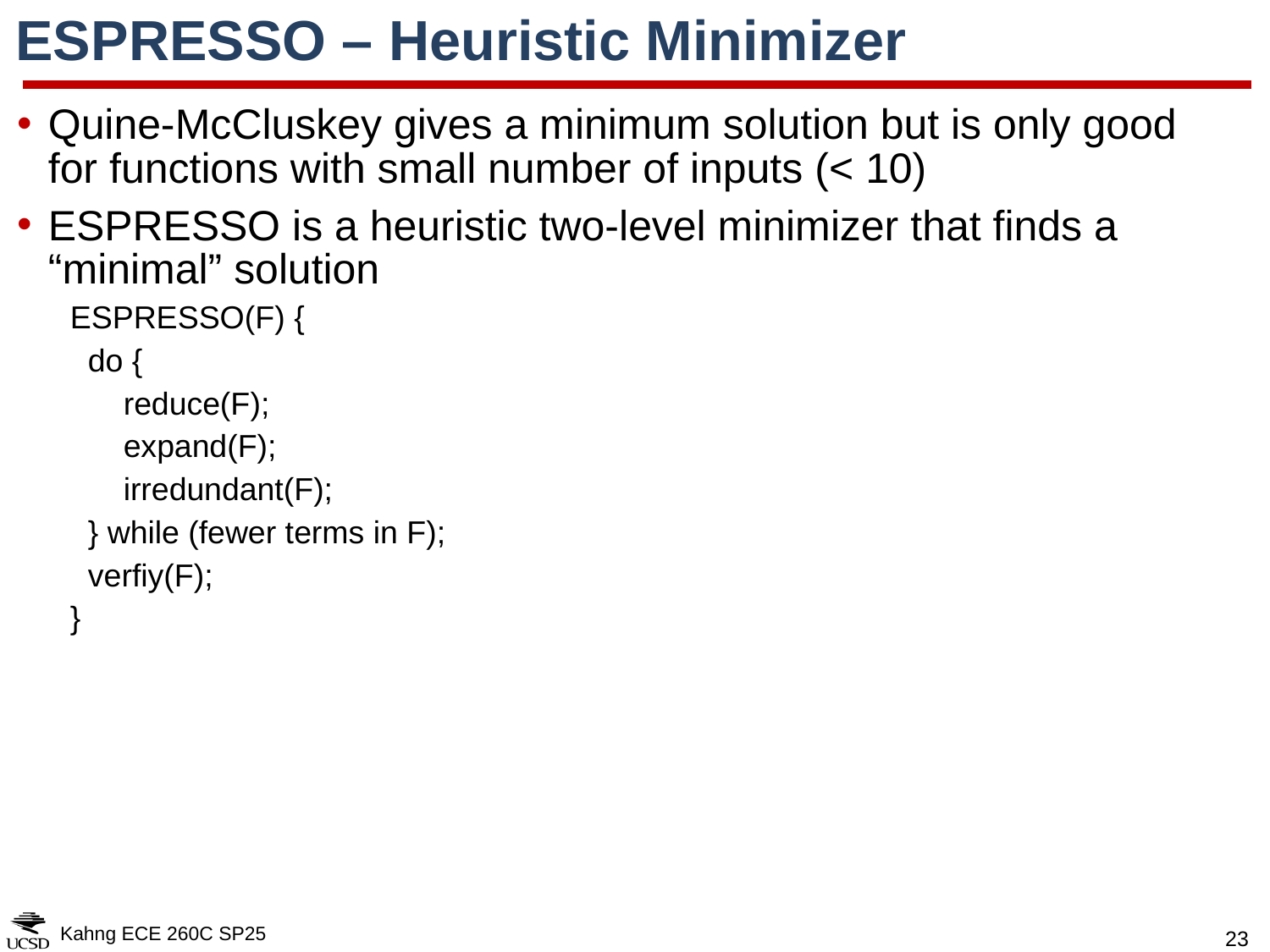

# ESPRESSO – Heuristic Minimizer
Quine-McCluskey gives a minimum solution but is only good for functions with small number of inputs (< 10)
ESPRESSO is a heuristic two-level minimizer that finds a “minimal” solution
ESPRESSO(F) {
  do {
      reduce(F);
      expand(F);
      irredundant(F);
  } while (fewer terms in F);
  verfiy(F);
}

Kahng ECE 260C SP25